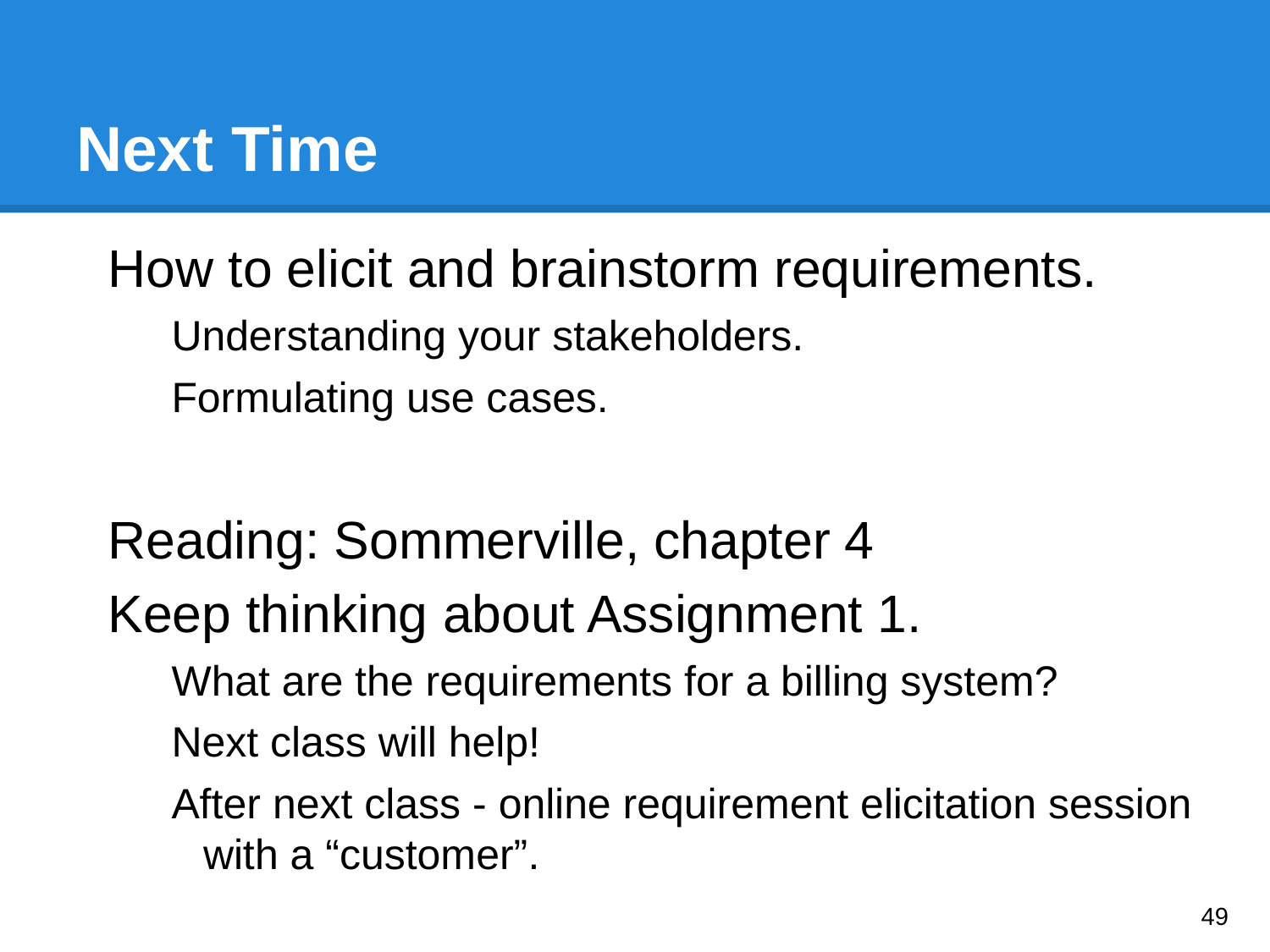

# Next Time
How to elicit and brainstorm requirements.
Understanding your stakeholders.
Formulating use cases.

Reading: Sommerville, chapter 4
Keep thinking about Assignment 1.
What are the requirements for a billing system?
Next class will help!
After next class - online requirement elicitation session with a “customer”.
49